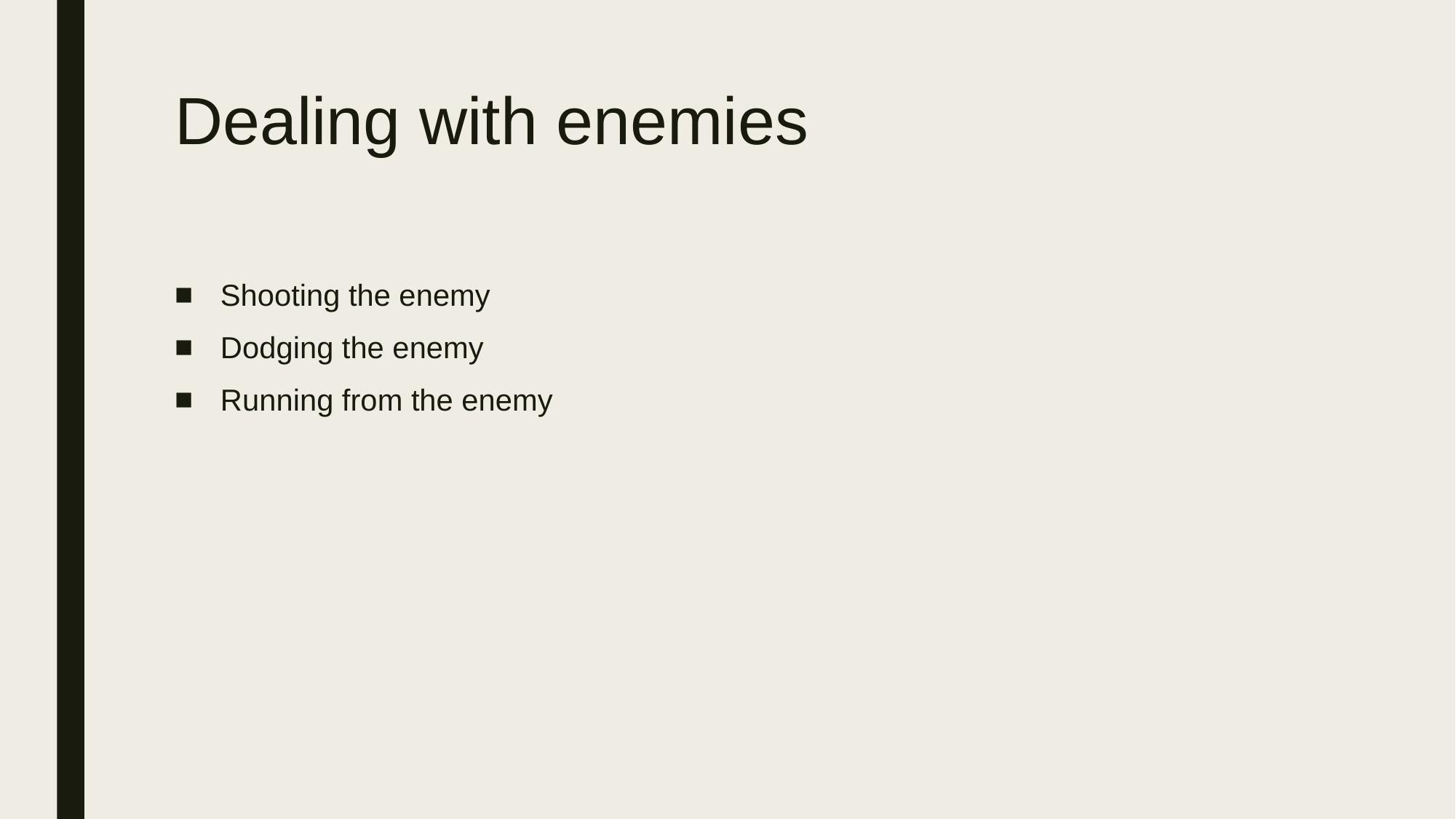

# Dealing with enemies
Shooting the enemy
Dodging the enemy
Running from the enemy